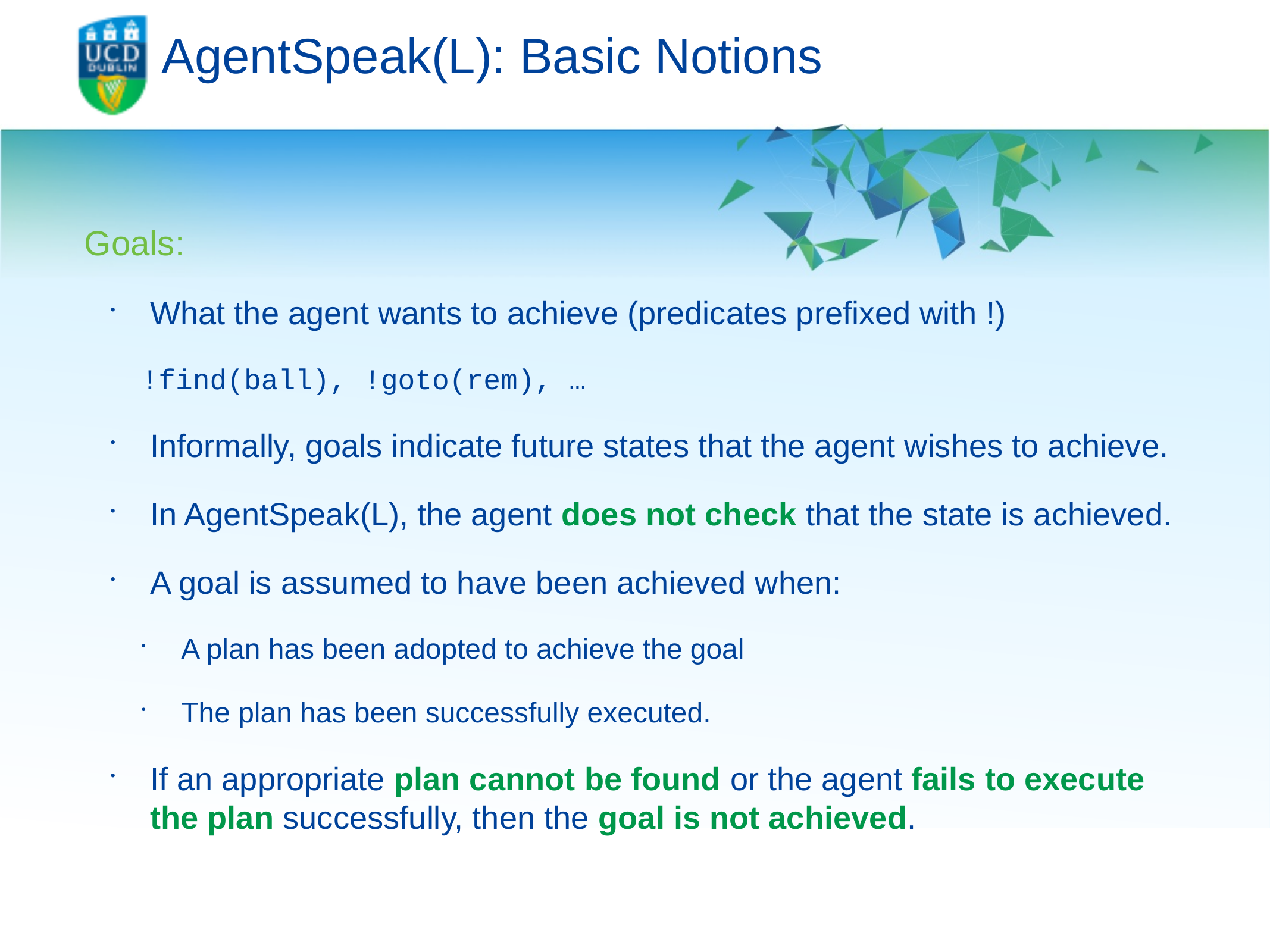

# AgentSpeak(L): Basic Notions
Goals:
What the agent wants to achieve (predicates prefixed with !)
!find(ball), !goto(rem), …
Informally, goals indicate future states that the agent wishes to achieve.
In AgentSpeak(L), the agent does not check that the state is achieved.
A goal is assumed to have been achieved when:
A plan has been adopted to achieve the goal
The plan has been successfully executed.
If an appropriate plan cannot be found or the agent fails to execute the plan successfully, then the goal is not achieved.